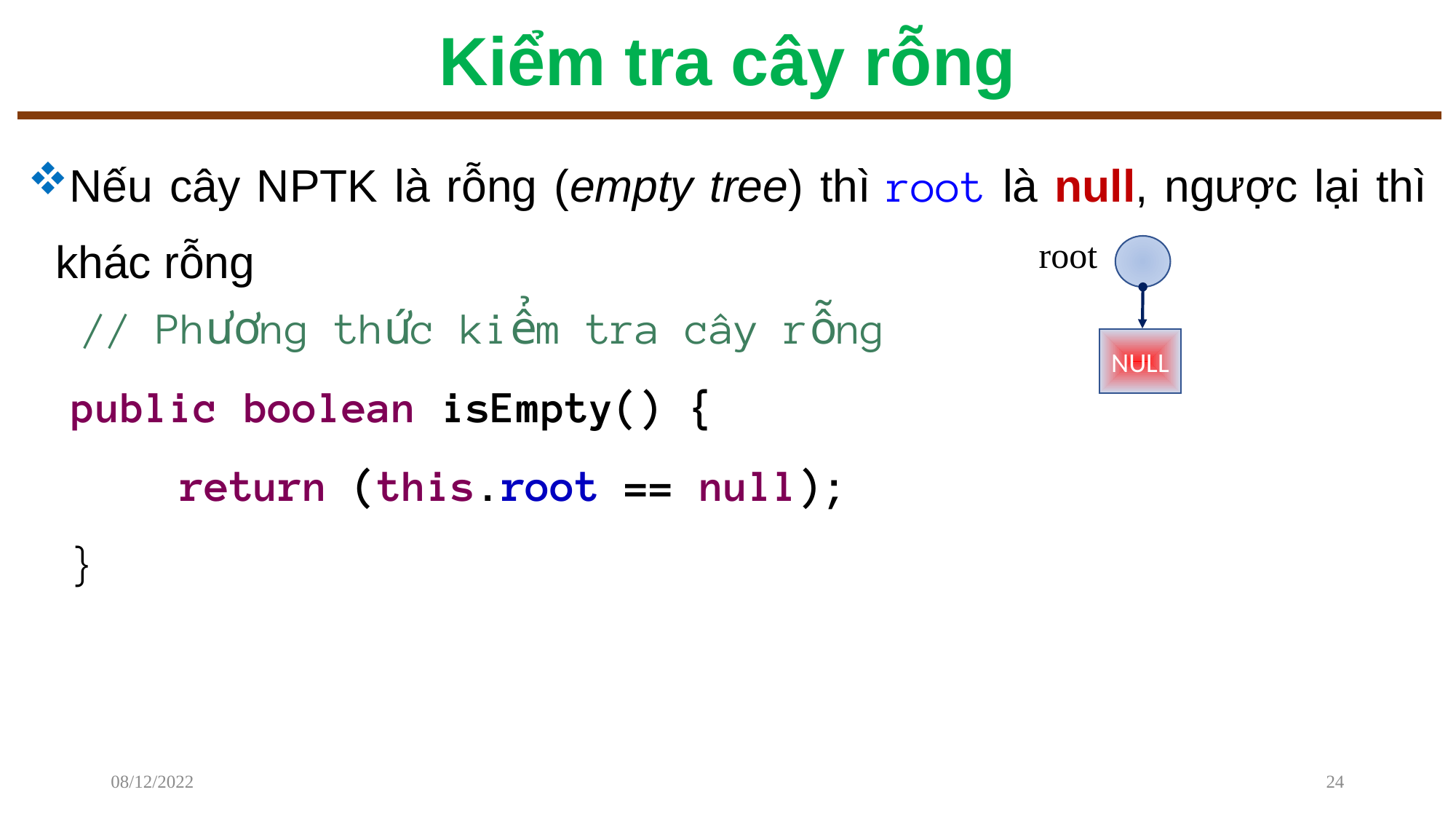

# Kiểm tra cây rỗng
Nếu cây NPTK là rỗng (empty tree) thì root là null, ngược lại thì khác rỗng
// Phương thức kiểm tra cây rỗng
public boolean isEmpty() {
	return (this.root == null);
}
root

NULL
08/12/2022
24